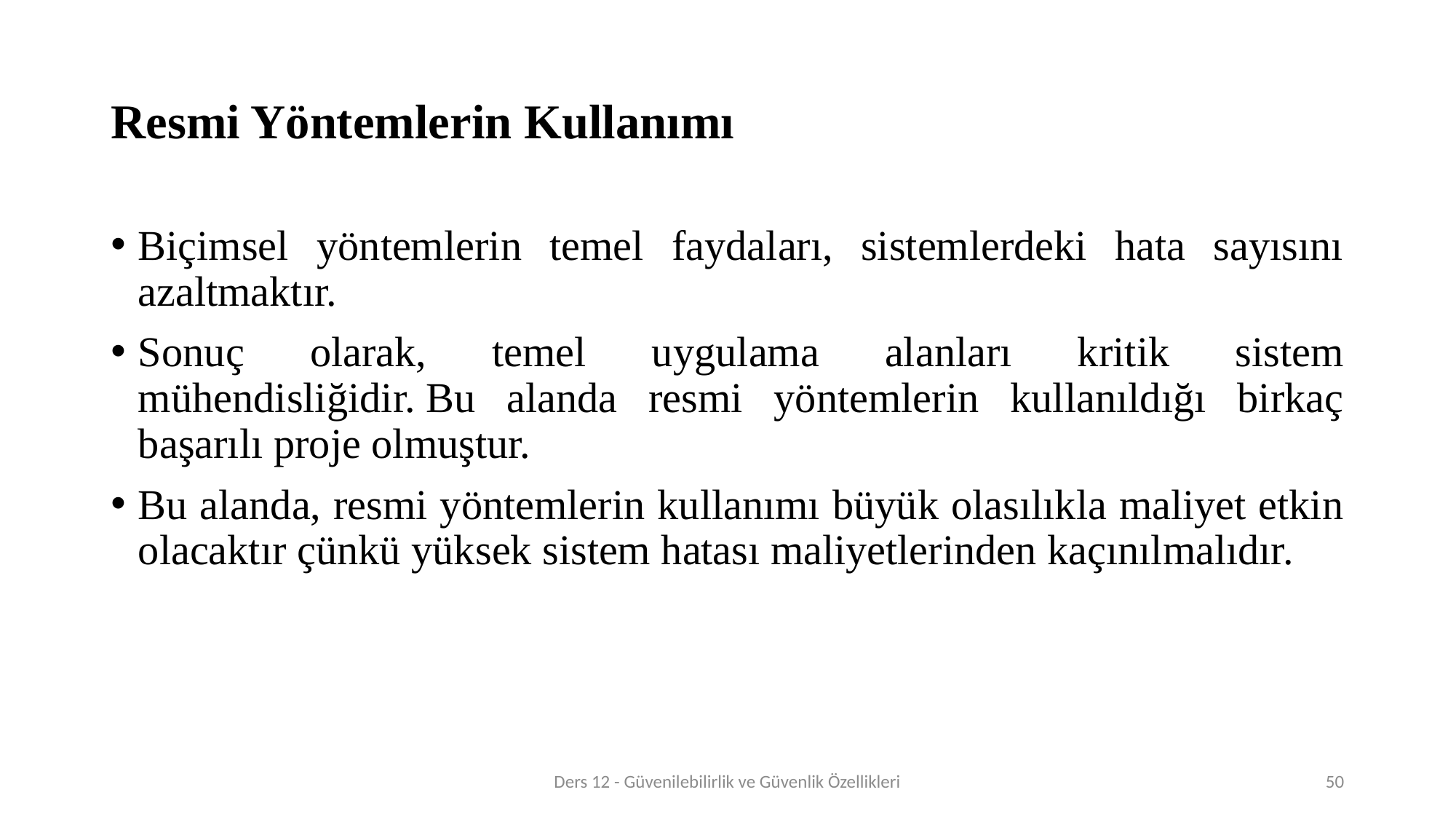

# Resmi Yöntemlerin Kullanımı
Biçimsel yöntemlerin temel faydaları, sistemlerdeki hata sayısını azaltmaktır.
Sonuç olarak, temel uygulama alanları kritik sistem mühendisliğidir. Bu alanda resmi yöntemlerin kullanıldığı birkaç başarılı proje olmuştur.
Bu alanda, resmi yöntemlerin kullanımı büyük olasılıkla maliyet etkin olacaktır çünkü yüksek sistem hatası maliyetlerinden kaçınılmalıdır.
Ders 12 - Güvenilebilirlik ve Güvenlik Özellikleri
50